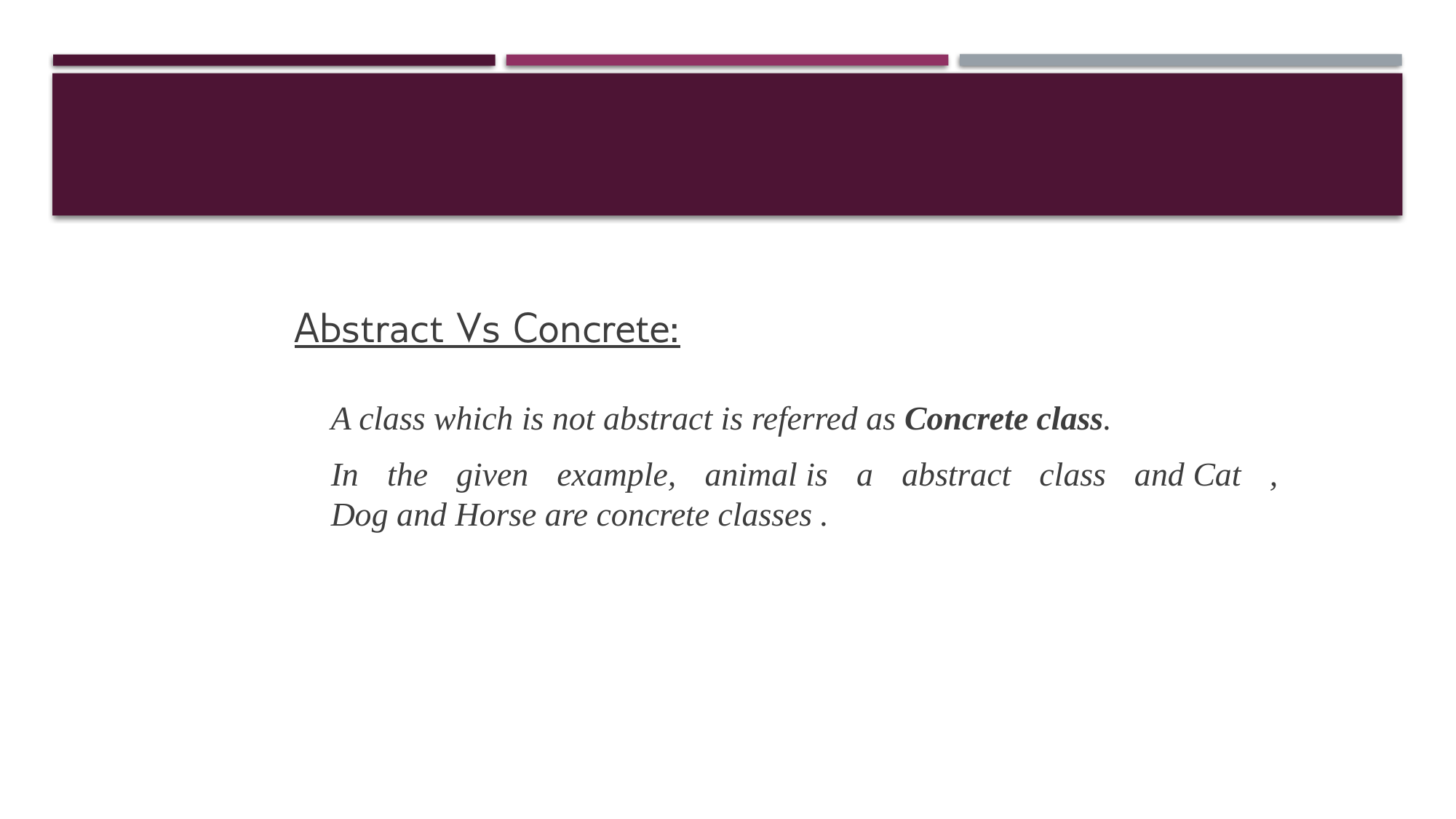

Abstract Vs Concrete:

	A class which is not abstract is referred as Concrete class.
	In the given example, animal is a abstract class and Cat , Dog and Horse are concrete classes .